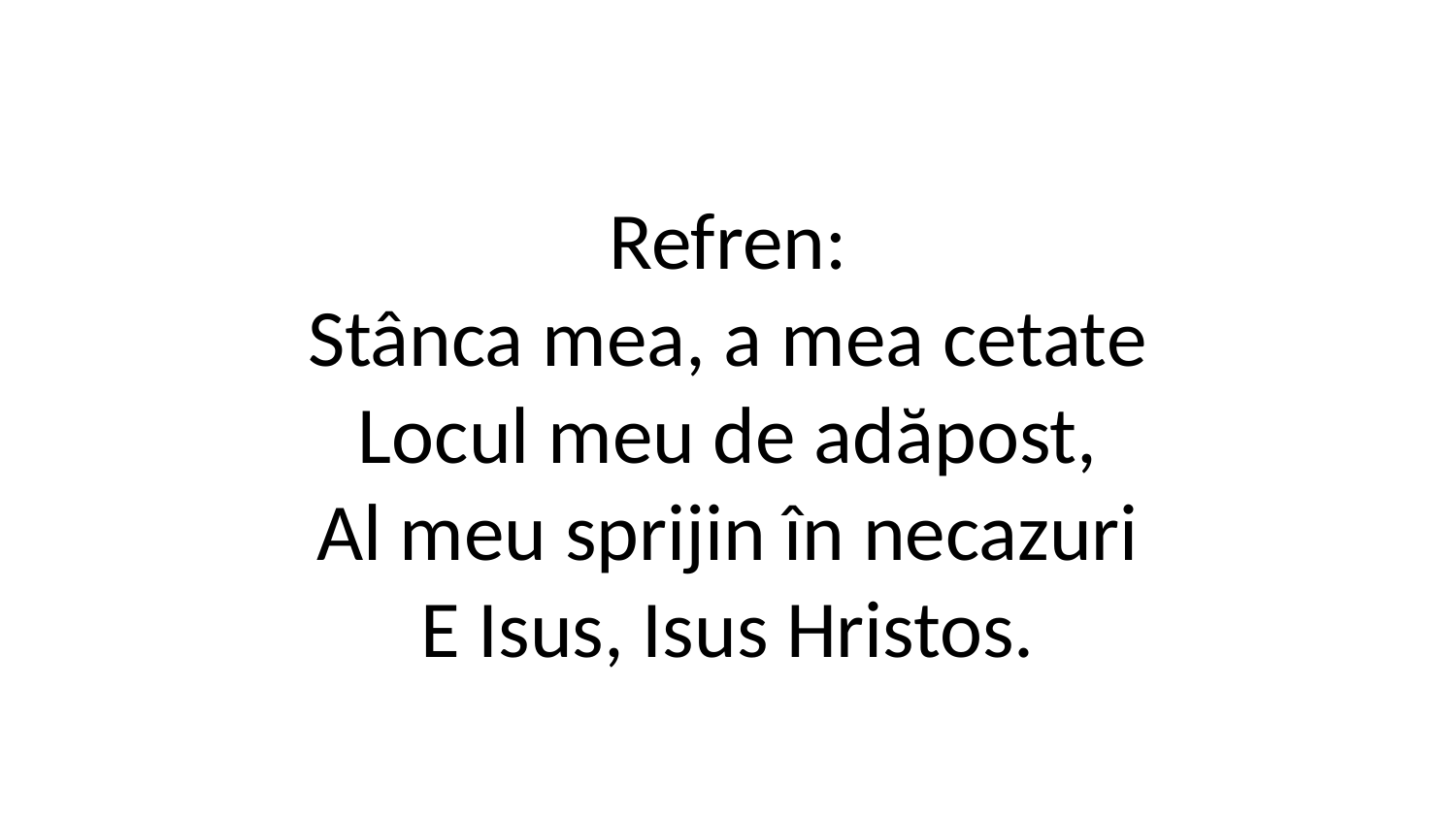

Refren:
Stânca mea, a mea cetate
Locul meu de adăpost,
Al meu sprijin în necazuri
E Isus, Isus Hristos.